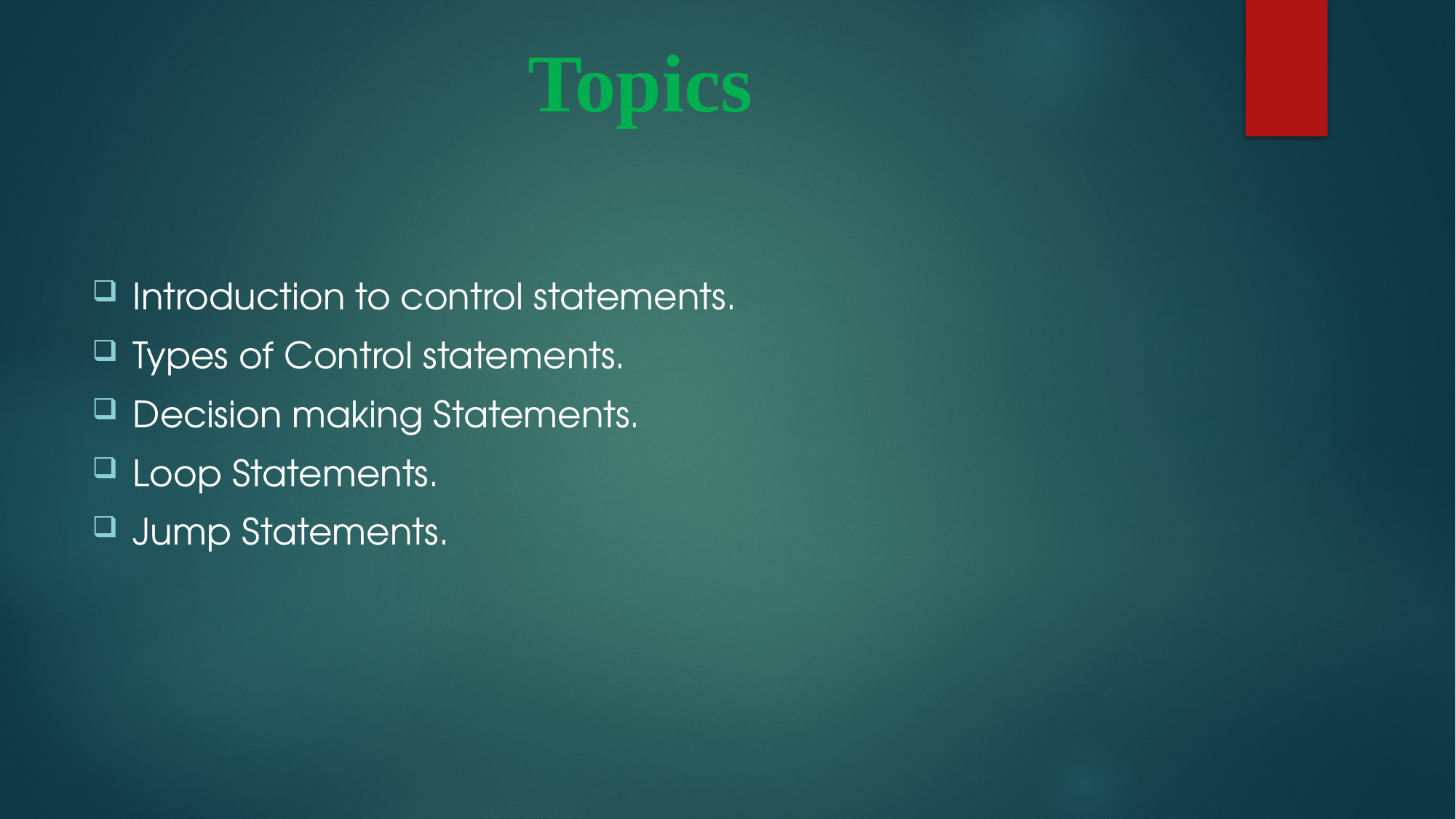

# Topics
Introduction to control statements.
Types of Control statements.
Decision making Statements.
Loop Statements.
Jump Statements.